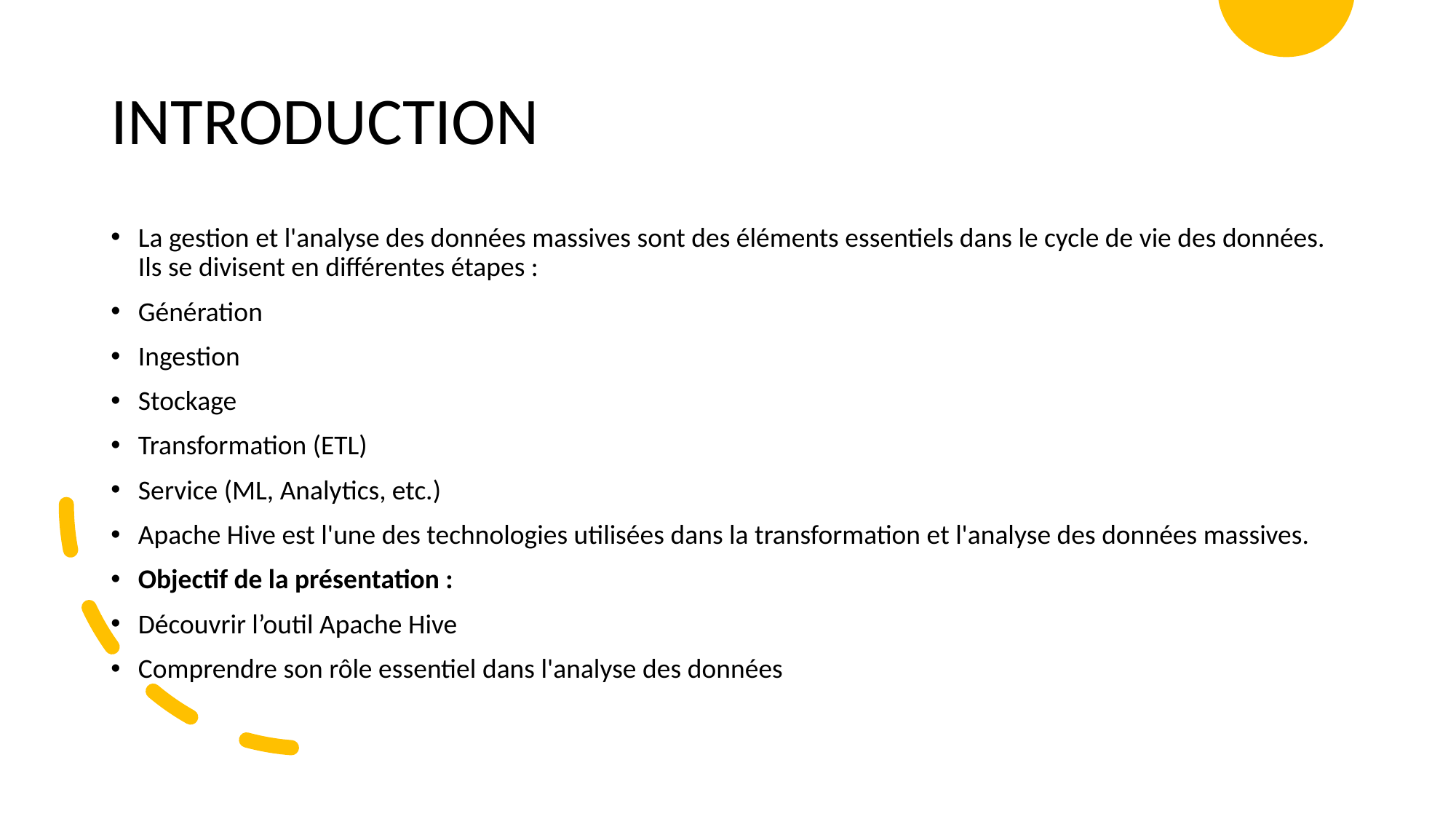

# INTRODUCTION
La gestion et l'analyse des données massives sont des éléments essentiels dans le cycle de vie des données. Ils se divisent en différentes étapes :
Génération
Ingestion
Stockage
Transformation (ETL)
Service (ML, Analytics, etc.)
Apache Hive est l'une des technologies utilisées dans la transformation et l'analyse des données massives.
Objectif de la présentation :
Découvrir l’outil Apache Hive
Comprendre son rôle essentiel dans l'analyse des données